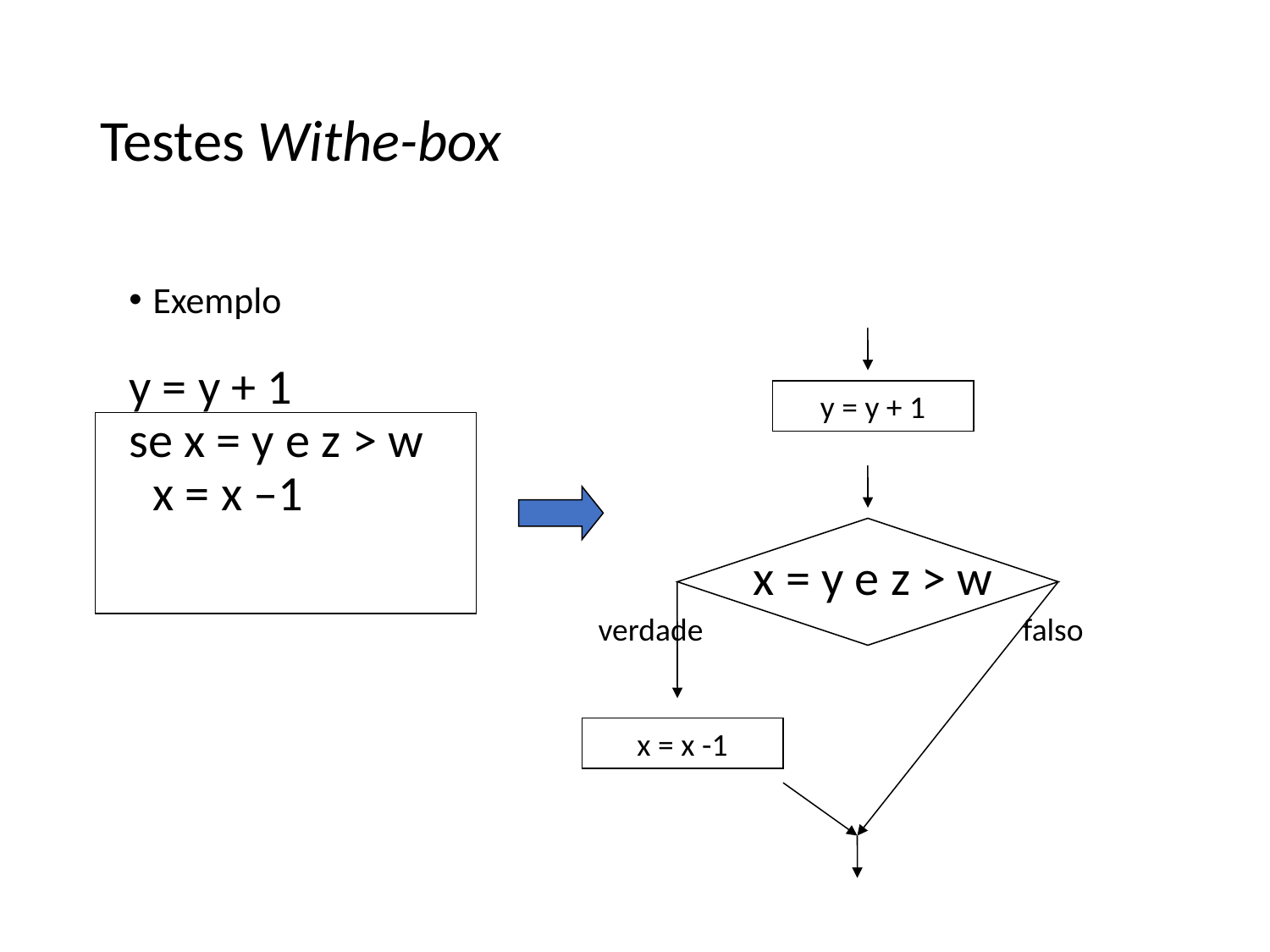

# Testes Withe-box
Exemplo

y = y + 1
se x = y e z > w
	x = x –1

y = y + 1

x = y e z > w

verdade
falso
x = x -1